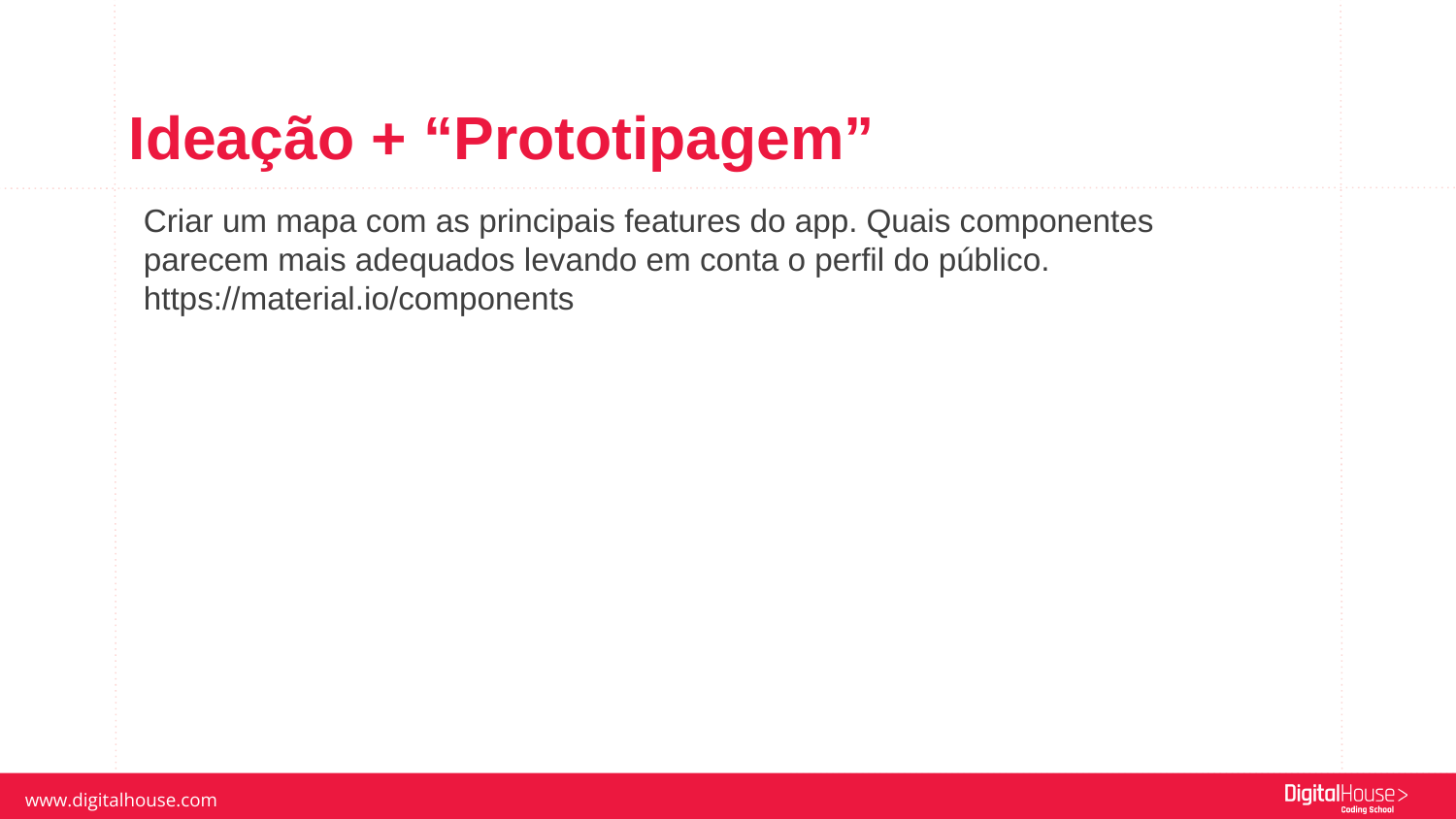

Ideação + “Prototipagem”
Criar um mapa com as principais features do app. Quais componentes parecem mais adequados levando em conta o perfil do público. https://material.io/components